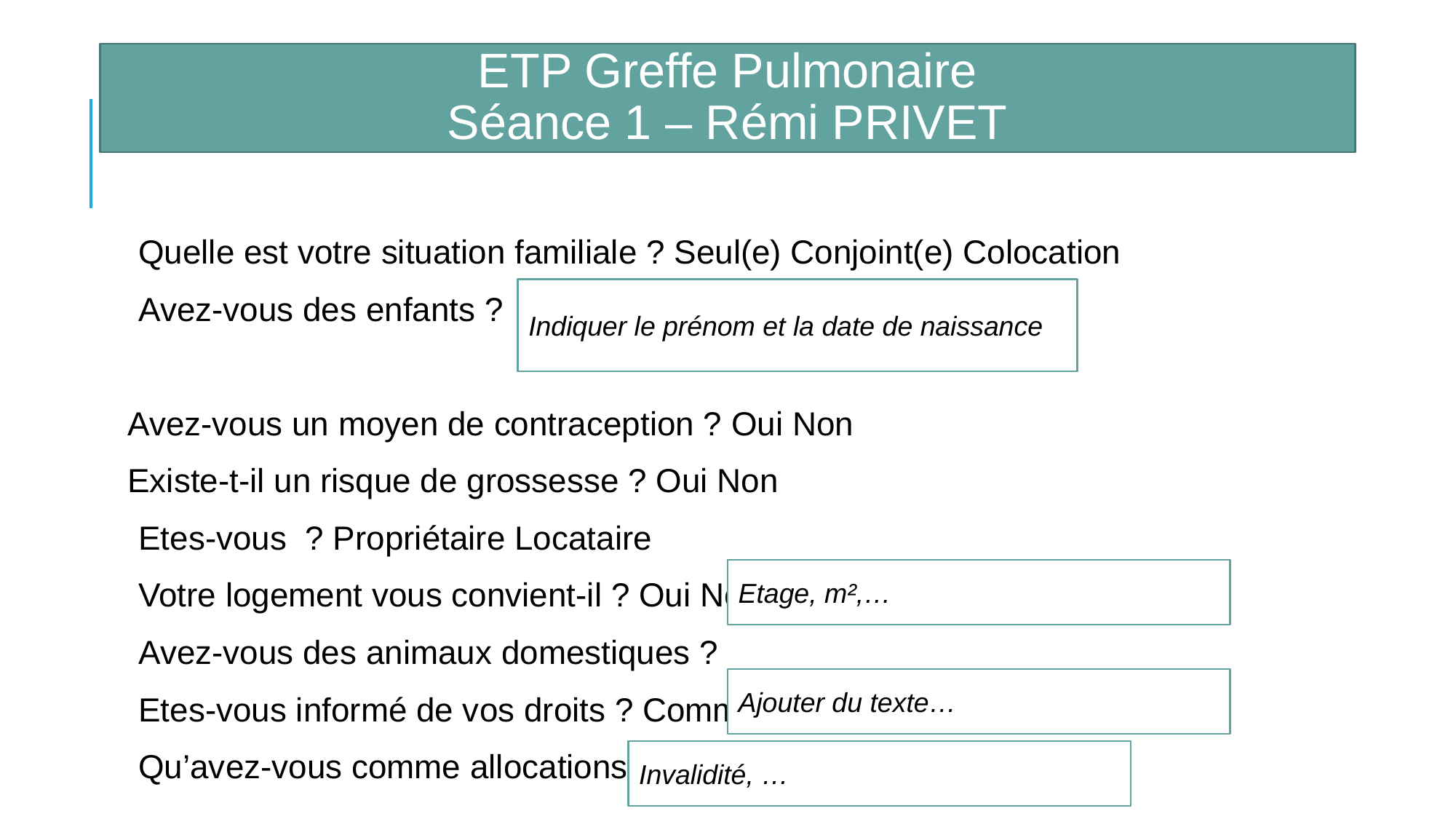

ETP Greffe Pulmonaire
Séance 1 – Rémi PRIVET
Quelle est votre situation familiale ? Seul(e) Conjoint(e) Colocation
Avez-vous des enfants ?

Avez-vous un moyen de contraception ? Oui Non
Existe-t-il un risque de grossesse ? Oui Non
Etes-vous  ? Propriétaire Locataire
Votre logement vous convient-il ? Oui Non
Avez-vous des animaux domestiques ?
Etes-vous informé de vos droits ? Comment ?
Qu’avez-vous comme allocations ?
Indiquer le prénom et la date de naissance
Etage, m²,…
Ajouter du texte…
Invalidité, …